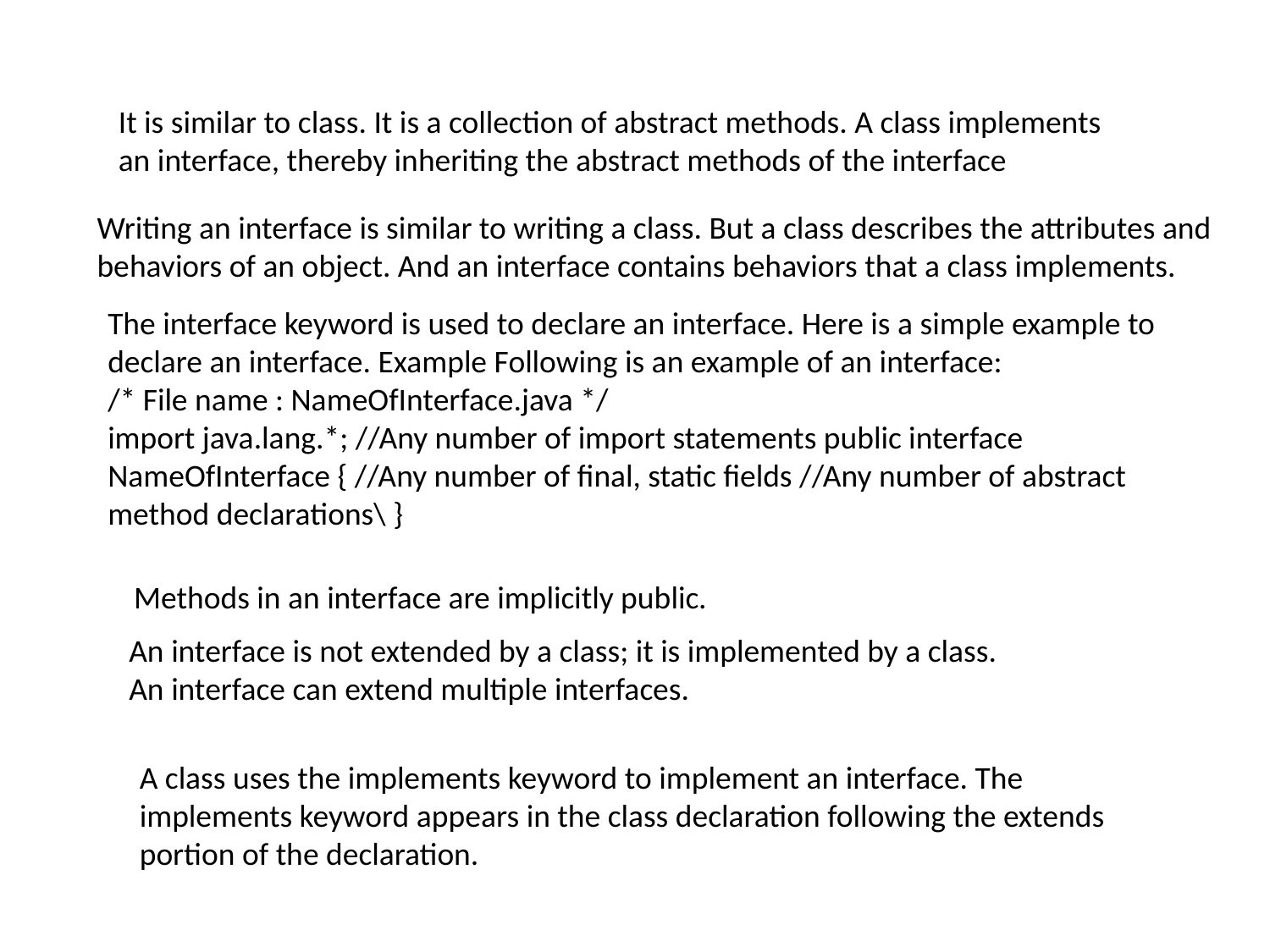

It is similar to class. It is a collection of abstract methods. A class implements an interface, thereby inheriting the abstract methods of the interface
Writing an interface is similar to writing a class. But a class describes the attributes and behaviors of an object. And an interface contains behaviors that a class implements.
The interface keyword is used to declare an interface. Here is a simple example to declare an interface. Example Following is an example of an interface:
/* File name : NameOfInterface.java */
import java.lang.*; //Any number of import statements public interface NameOfInterface { //Any number of final, static fields //Any number of abstract method declarations\ }
Methods in an interface are implicitly public.
An interface is not extended by a class; it is implemented by a class.
An interface can extend multiple interfaces.
A class uses the implements keyword to implement an interface. The implements keyword appears in the class declaration following the extends portion of the declaration.